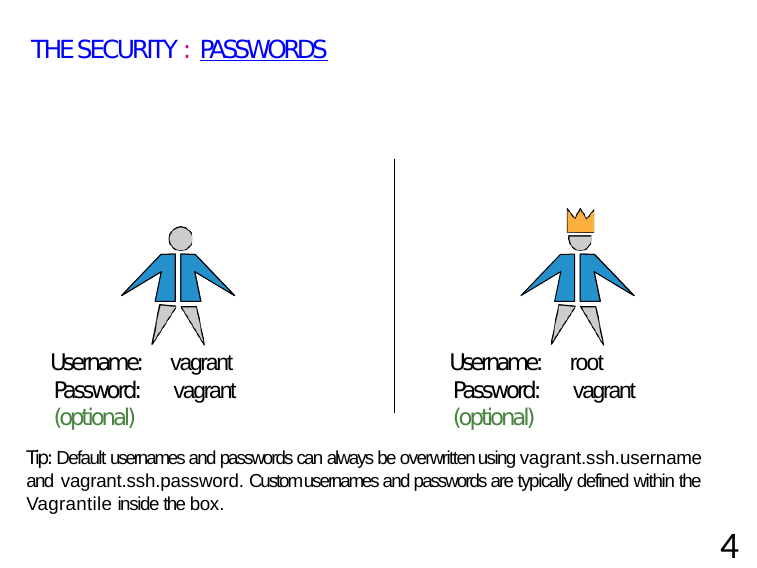

# THE SECURITY : PASSWORDS

Username:	vagrant
Password:	vagrant (optional)
Username:	root
Password:	vagrant (optional)
Tip: Default usernames and passwords can always be overwritten using vagrant.ssh.username and  vagrant.ssh.password. Custom usernames and passwords are typically defined within the  Vagrantile inside the box.
42